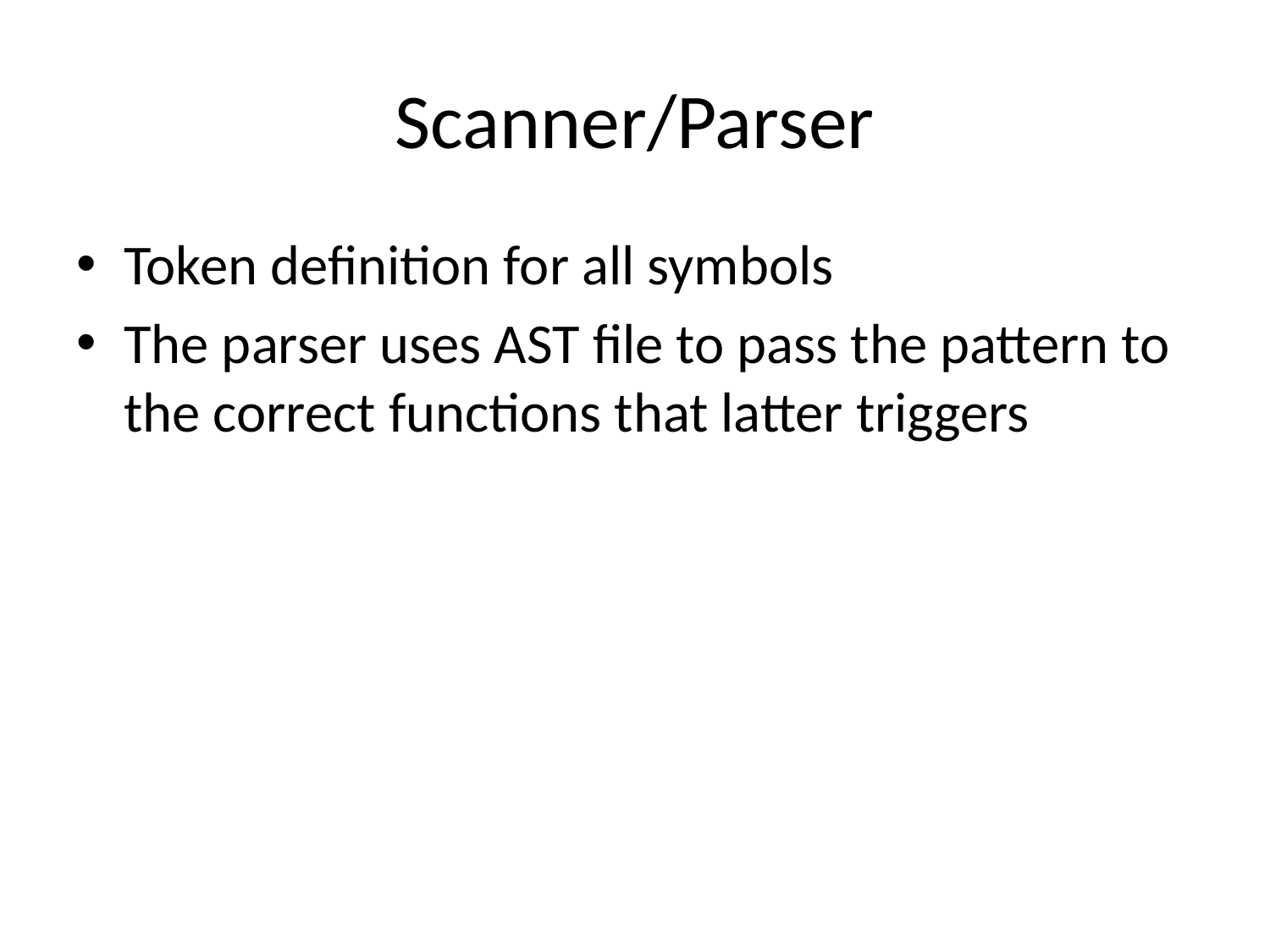

# Scanner/Parser
Token definition for all symbols
The parser uses AST file to pass the pattern to the correct functions that latter triggers